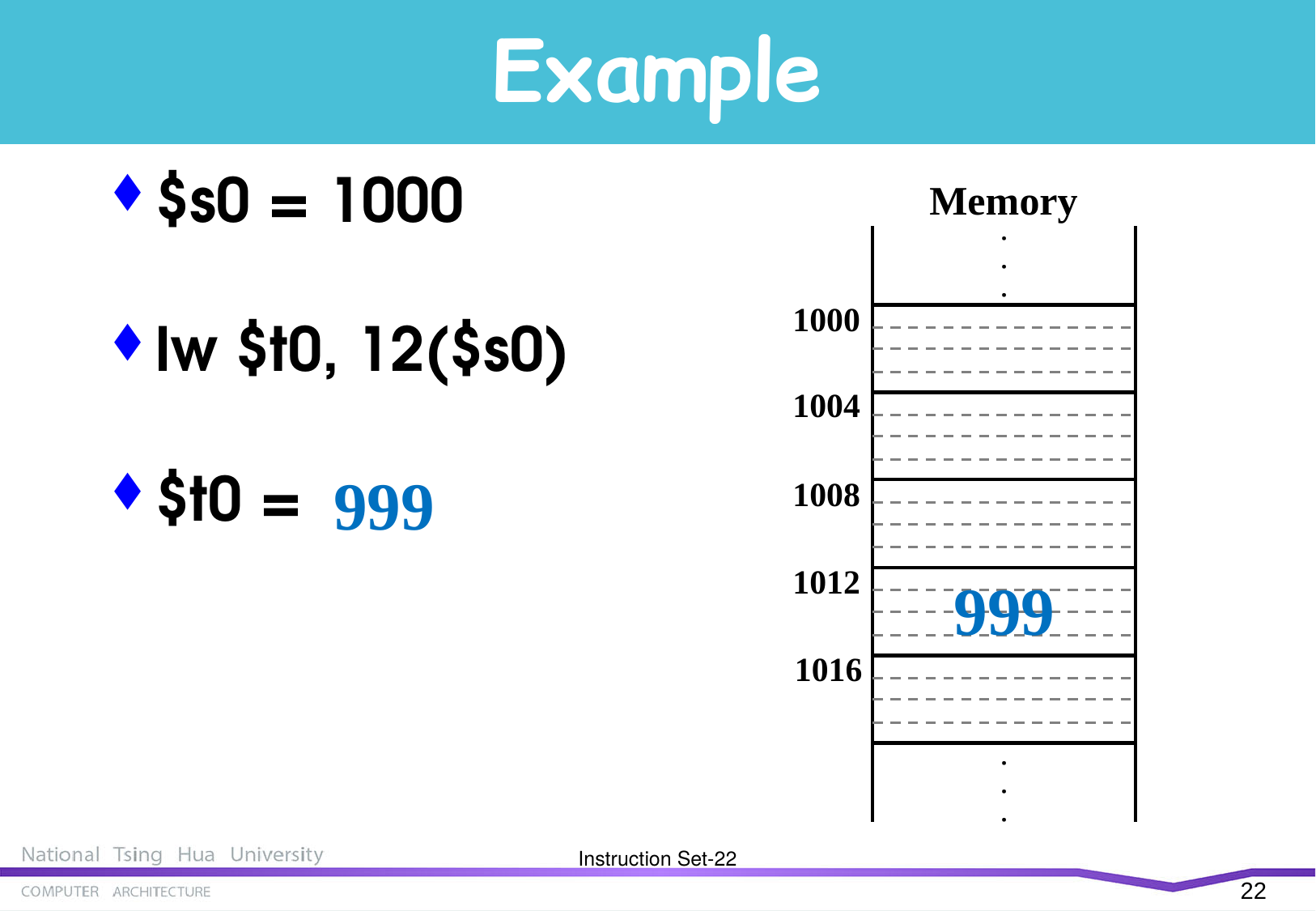

# Example
$s0 = 1000

lw $t0, 12($s0)

$t0 = ?

Memory

‧
‧
‧

1000
1004
999
1008
1012
999
1016
‧
‧
‧

Instruction Set-22
22